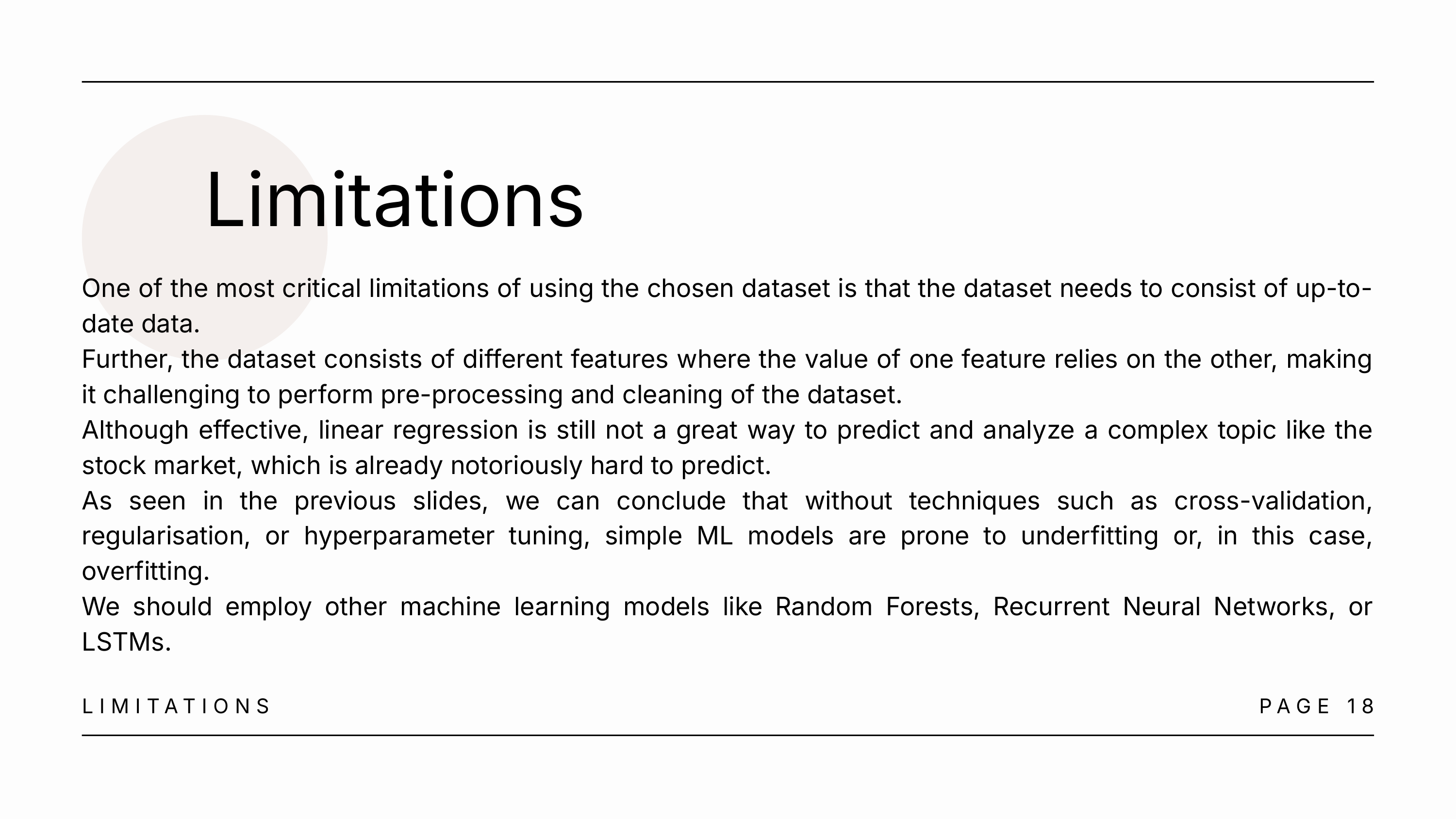

Limitations
One of the most critical limitations of using the chosen dataset is that the dataset needs to consist of up-to-date data.
Further, the dataset consists of different features where the value of one feature relies on the other, making it challenging to perform pre-processing and cleaning of the dataset.
Although effective, linear regression is still not a great way to predict and analyze a complex topic like the stock market, which is already notoriously hard to predict.
As seen in the previous slides, we can conclude that without techniques such as cross-validation, regularisation, or hyperparameter tuning, simple ML models are prone to underfitting or, in this case, overfitting.
We should employ other machine learning models like Random Forests, Recurrent Neural Networks, or LSTMs.
LIMITATIONS
PAGE 18